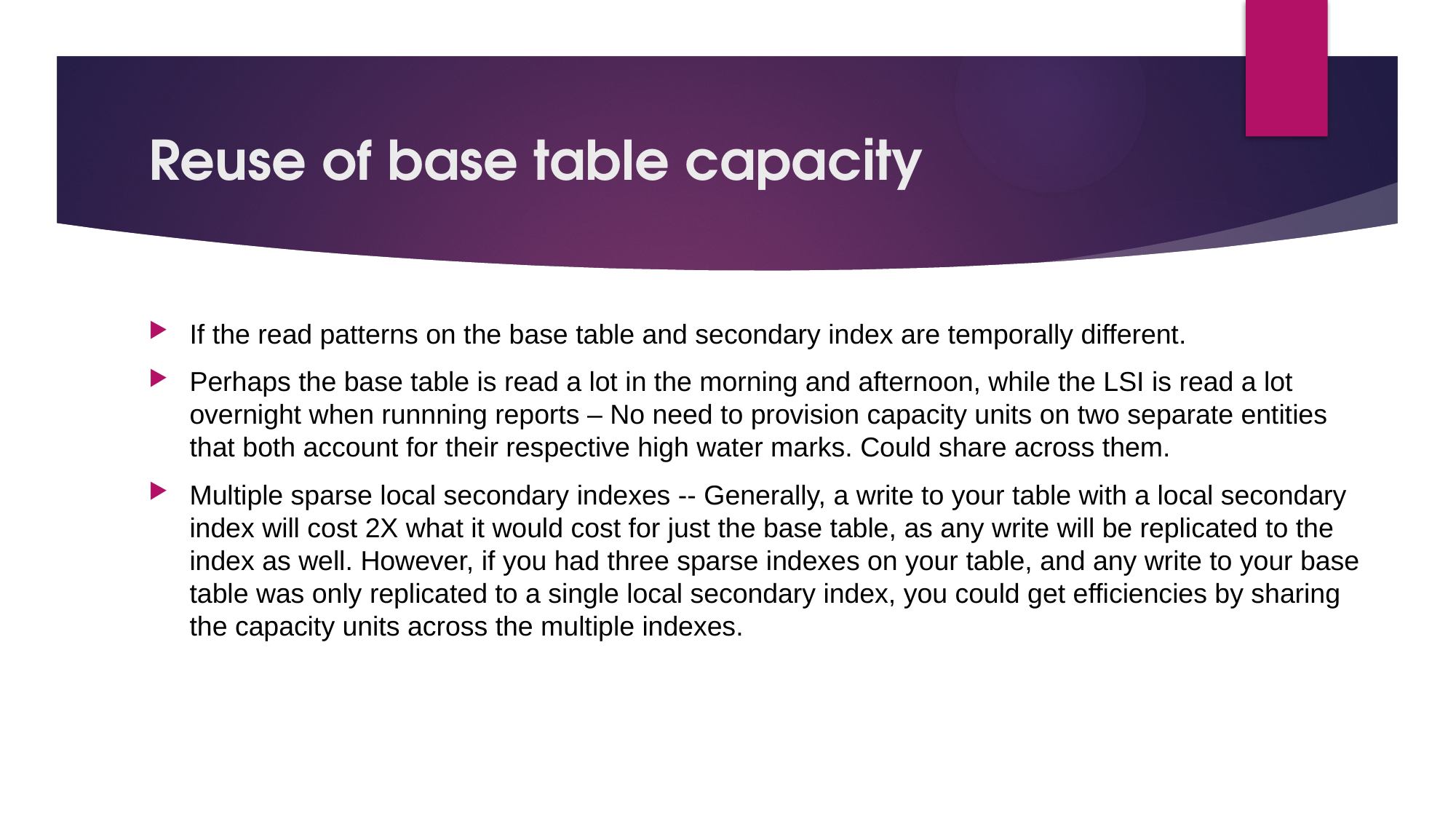

# Reuse of base table capacity
If the read patterns on the base table and secondary index are temporally different.
Perhaps the base table is read a lot in the morning and afternoon, while the LSI is read a lot overnight when runnning reports – No need to provision capacity units on two separate entities that both account for their respective high water marks. Could share across them.
Multiple sparse local secondary indexes -- Generally, a write to your table with a local secondary index will cost 2X what it would cost for just the base table, as any write will be replicated to the index as well. However, if you had three sparse indexes on your table, and any write to your base table was only replicated to a single local secondary index, you could get efficiencies by sharing the capacity units across the multiple indexes.